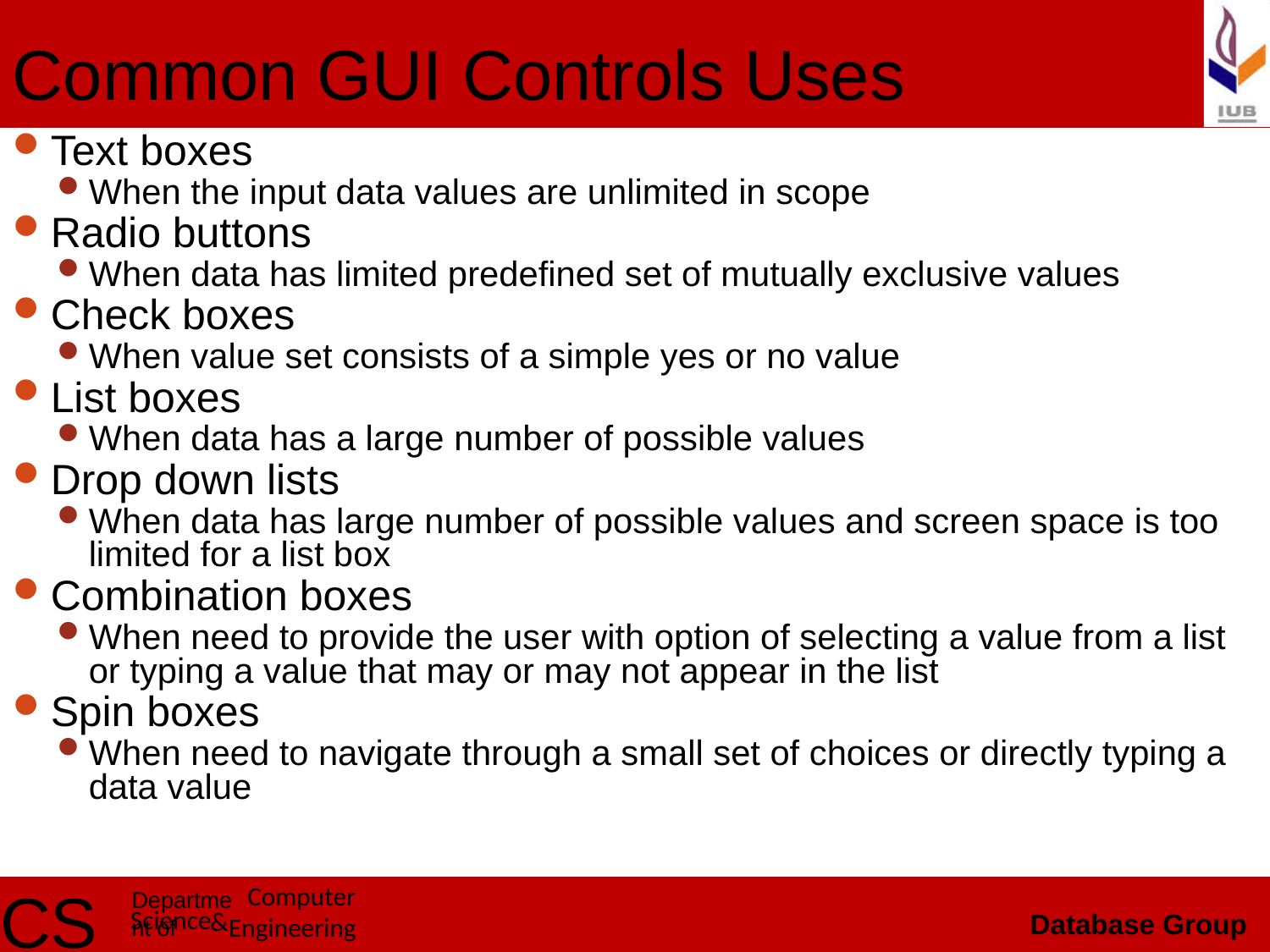

# Common GUI Controls Uses
Text boxes
When the input data values are unlimited in scope
Radio buttons
When data has limited predefined set of mutually exclusive values
Check boxes
When value set consists of a simple yes or no value
List boxes
When data has a large number of possible values
Drop down lists
When data has large number of possible values and screen space is too limited for a list box
Combination boxes
When need to provide the user with option of selecting a value from a list or typing a value that may or may not appear in the list
Spin boxes
When need to navigate through a small set of choices or directly typing a data value